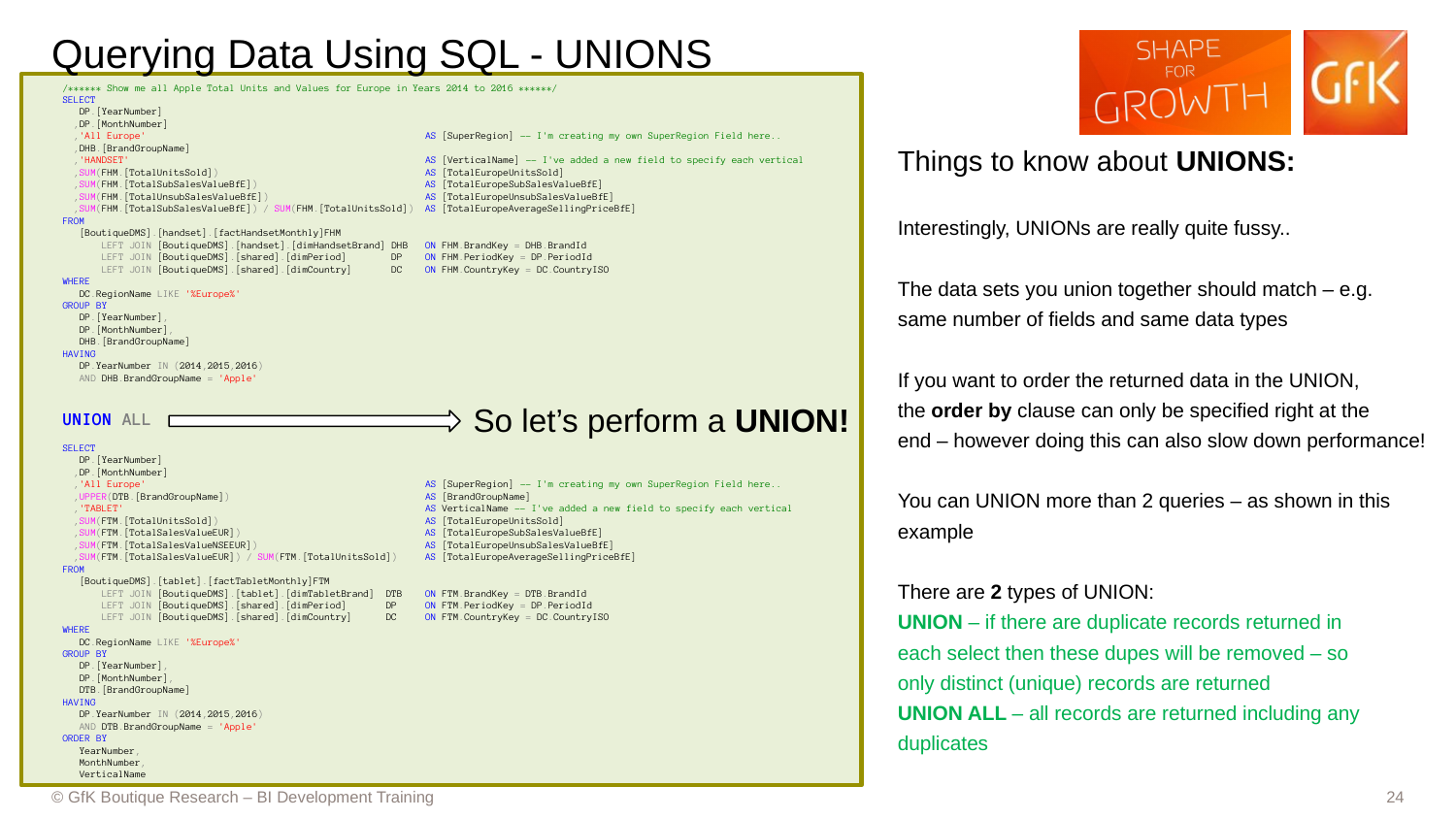

# Querying Data Using SQL - UNIONS

/****** Show me all Apple Total Units and Values for Europe in Years 2014 to 2016 ******/
SELECT
   DP.[YearNumber]
  ,DP.[MonthNumber]
  ,'All Europe'                                                  AS [SuperRegion] -- I'm creating my own SuperRegion Field here..
  ,DHB.[BrandGroupName]
  ,'HANDSET'                                                     AS [VerticalName] -- I've added a new field to specify each vertical
  ,SUM(FHM.[TotalUnitsSold])                                     AS [TotalEuropeUnitsSold]
  ,SUM(FHM.[TotalSubSalesValueBfE])                              AS [TotalEuropeSubSalesValueBfE]
  ,SUM(FHM.[TotalUnsubSalesValueBfE])                            AS [TotalEuropeUnsubSalesValueBfE]
  ,SUM(FHM.[TotalSubSalesValueBfE]) / SUM(FHM.[TotalUnitsSold])  AS [TotalEuropeAverageSellingPriceBfE]
FROM
   [BoutiqueDMS].[handset].[factHandsetMonthly]FHM
       LEFT JOIN [BoutiqueDMS].[handset].[dimHandsetBrand] DHB   ON FHM.BrandKey = DHB.BrandId
       LEFT JOIN [BoutiqueDMS].[shared].[dimPeriod]        DP    ON FHM.PeriodKey = DP.PeriodId
       LEFT JOIN [BoutiqueDMS].[shared].[dimCountry]       DC    ON FHM.CountryKey = DC.CountryISO
WHERE
   DC.RegionName LIKE '%Europe%'
GROUP BY
   DP.[YearNumber],
   DP.[MonthNumber],
   DHB.[BrandGroupName]
HAVING
   DP.YearNumber IN (2014,2015,2016)
   AND DHB.BrandGroupName = 'Apple'

UNION ALL

SELECT
   DP.[YearNumber]
  ,DP.[MonthNumber]
  ,'All Europe'                                                  AS [SuperRegion] -- I'm creating my own SuperRegion Field here..
  ,UPPER(DTB.[BrandGroupName])                                   AS [BrandGroupName]
  ,'TABLET'                                                      AS VerticalName -- I've added a new field to specify each vertical
  ,SUM(FTM.[TotalUnitsSold])                                     AS [TotalEuropeUnitsSold]
  ,SUM(FTM.[TotalSalesValueEUR])                                 AS [TotalEuropeSubSalesValueBfE]
  ,SUM(FTM.[TotalSalesValueNSEEUR])                              AS [TotalEuropeUnsubSalesValueBfE]
  ,SUM(FTM.[TotalSalesValueEUR]) / SUM(FTM.[TotalUnitsSold])     AS [TotalEuropeAverageSellingPriceBfE]
FROM
   [BoutiqueDMS].[tablet].[factTabletMonthly]FTM
       LEFT JOIN [BoutiqueDMS].[tablet].[dimTabletBrand]  DTB    ON FTM.BrandKey = DTB.BrandId
       LEFT JOIN [BoutiqueDMS].[shared].[dimPeriod]       DP     ON FTM.PeriodKey = DP.PeriodId
       LEFT JOIN [BoutiqueDMS].[shared].[dimCountry]      DC     ON FTM.CountryKey = DC.CountryISO
WHERE
   DC.RegionName LIKE '%Europe%'
GROUP BY
   DP.[YearNumber],
   DP.[MonthNumber],
   DTB.[BrandGroupName]
HAVING
   DP.YearNumber IN (2014,2015,2016)
   AND DTB.BrandGroupName = 'Apple'
ORDER BY
   YearNumber,
   MonthNumber,
   VerticalName

Things to know about UNIONS:

Interestingly, UNIONs are really quite fussy..

The data sets you union together should match – e.g.
same number of fields and same data types

If you want to order the returned data in the UNION,
the order by clause can only be specified right at the
end – however doing this can also slow down performance!

You can UNION more than 2 queries – as shown in this
example

There are 2 types of UNION:
UNION – if there are duplicate records returned in
each select then these dupes will be removed – so
only distinct (unique) records are returned
UNION ALL – all records are returned including any
duplicates

So let’s perform a UNION!